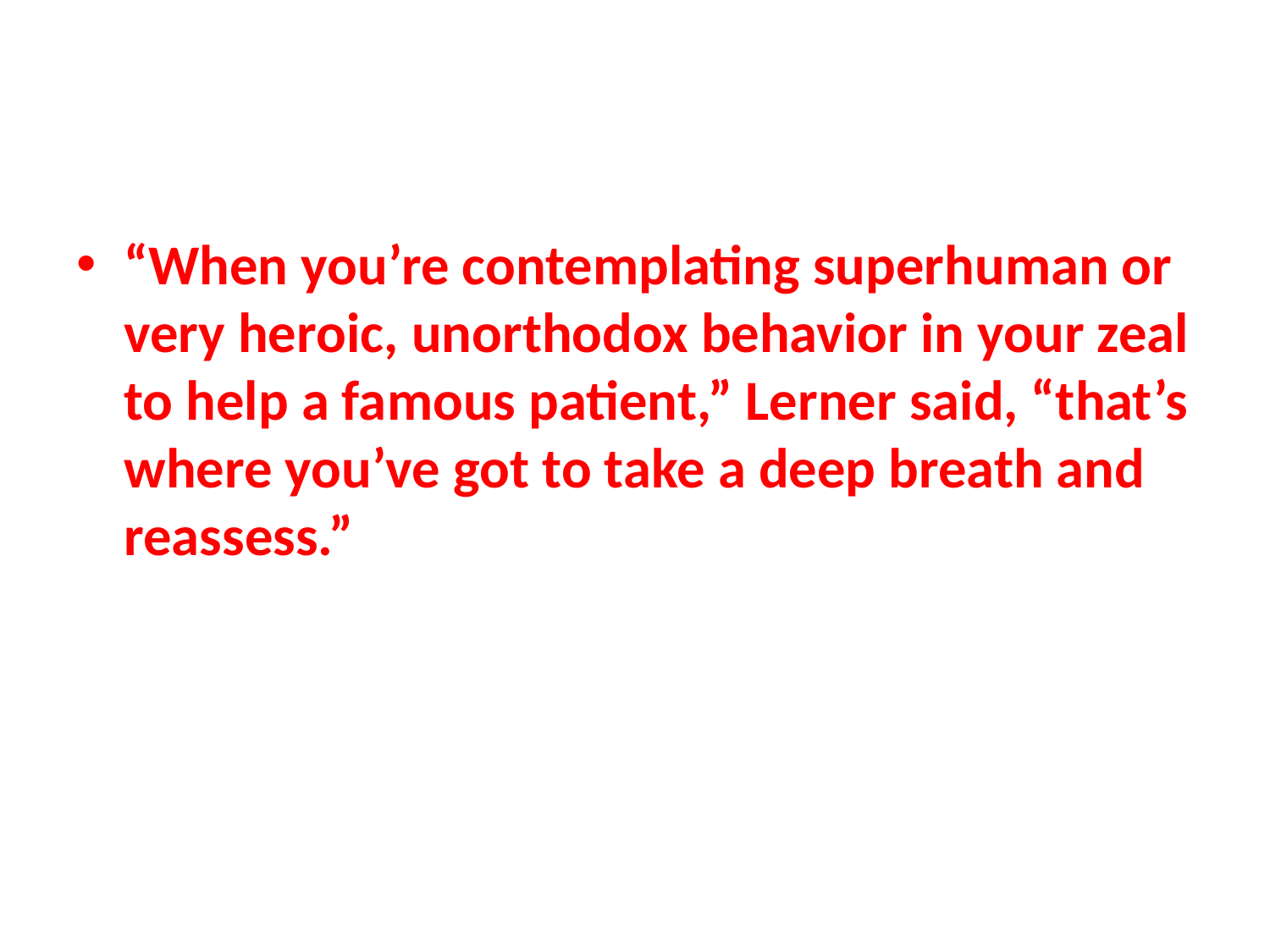

“When you’re contemplating superhuman or very heroic, unorthodox behavior in your zeal to help a famous patient,” Lerner said, “that’s where you’ve got to take a deep breath and reassess.”